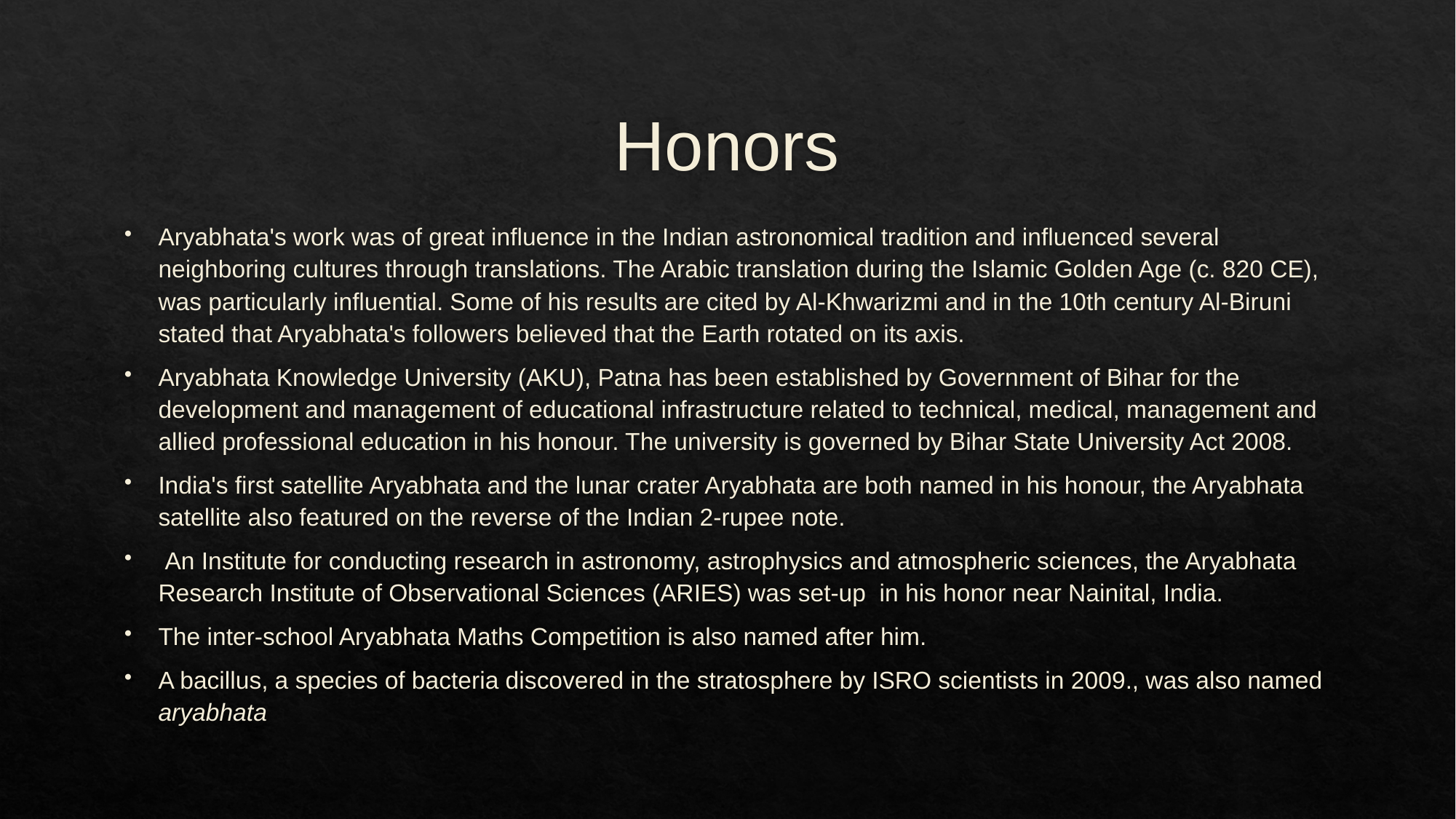

# Honors
Aryabhata's work was of great influence in the Indian astronomical tradition and influenced several neighboring cultures through translations. The Arabic translation during the Islamic Golden Age (c. 820 CE), was particularly influential. Some of his results are cited by Al-Khwarizmi and in the 10th century Al-Biruni stated that Aryabhata's followers believed that the Earth rotated on its axis.
Aryabhata Knowledge University (AKU), Patna has been established by Government of Bihar for the development and management of educational infrastructure related to technical, medical, management and allied professional education in his honour. The university is governed by Bihar State University Act 2008.
India's first satellite Aryabhata and the lunar crater Aryabhata are both named in his honour, the Aryabhata satellite also featured on the reverse of the Indian 2-rupee note.
 An Institute for conducting research in astronomy, astrophysics and atmospheric sciences, the Aryabhata Research Institute of Observational Sciences (ARIES) was set-up  in his honor near Nainital, India.
The inter-school Aryabhata Maths Competition is also named after him.
A bacillus, a species of bacteria discovered in the stratosphere by ISRO scientists in 2009., was also named aryabhata